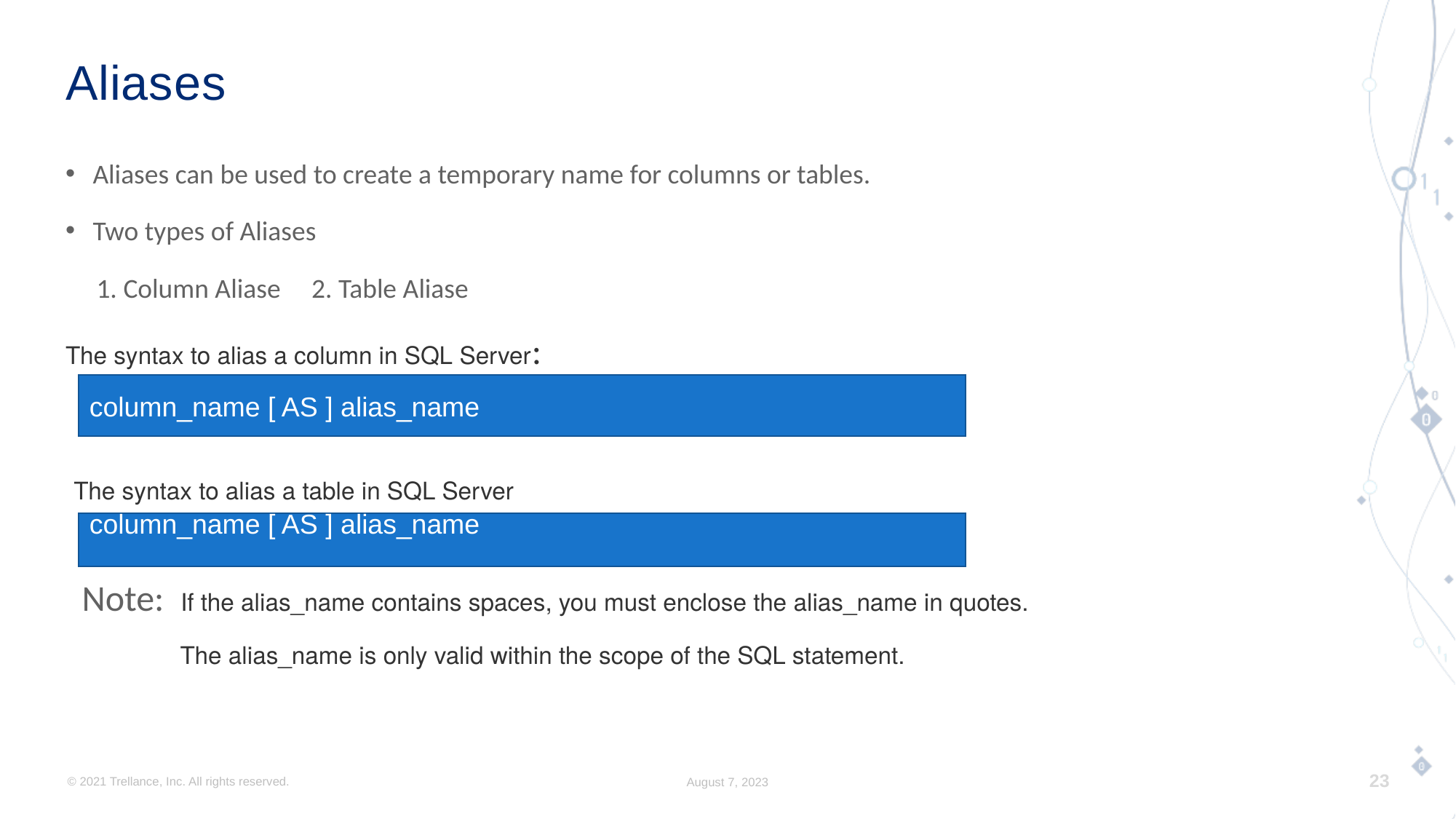

# Aliases
Aliases can be used to create a temporary name for columns or tables.
Two types of Aliases
     1. Column Aliase     2. Table Aliase
The syntax to alias a column in SQL Server:

 The syntax to alias a table in SQL Server

  Note:  If the alias_name contains spaces, you must enclose the alias_name in quotes.
              The alias_name is only valid within the scope of the SQL statement.

column_name [ AS ] alias_name
column_name [ AS ] alias_name

© 2021 Trellance, Inc. All rights reserved.
August 7, 2023
23